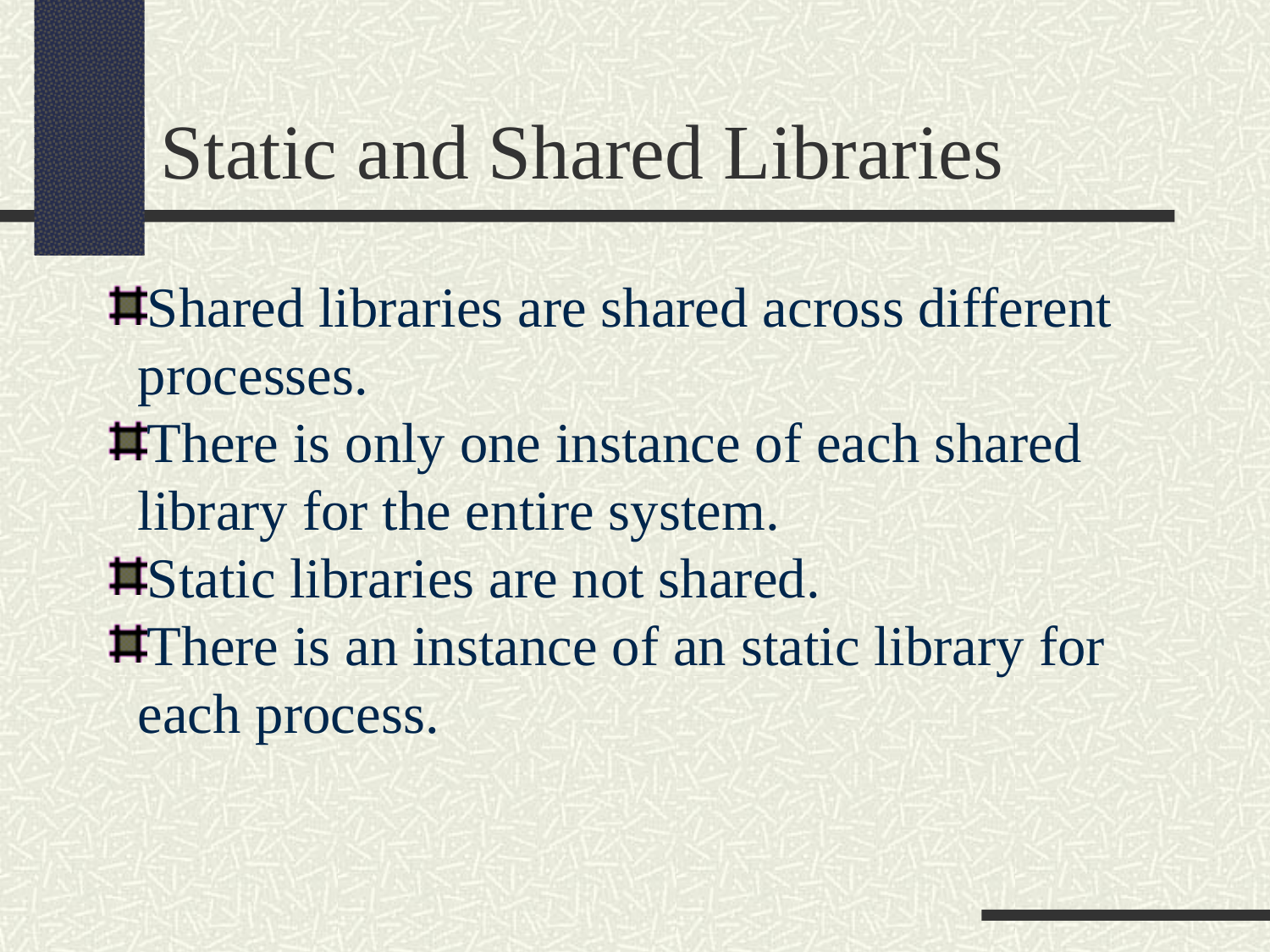

Static and Shared Libraries
Shared libraries are shared across different processes.
There is only one instance of each shared library for the entire system.
Static libraries are not shared.
There is an instance of an static library for each process.